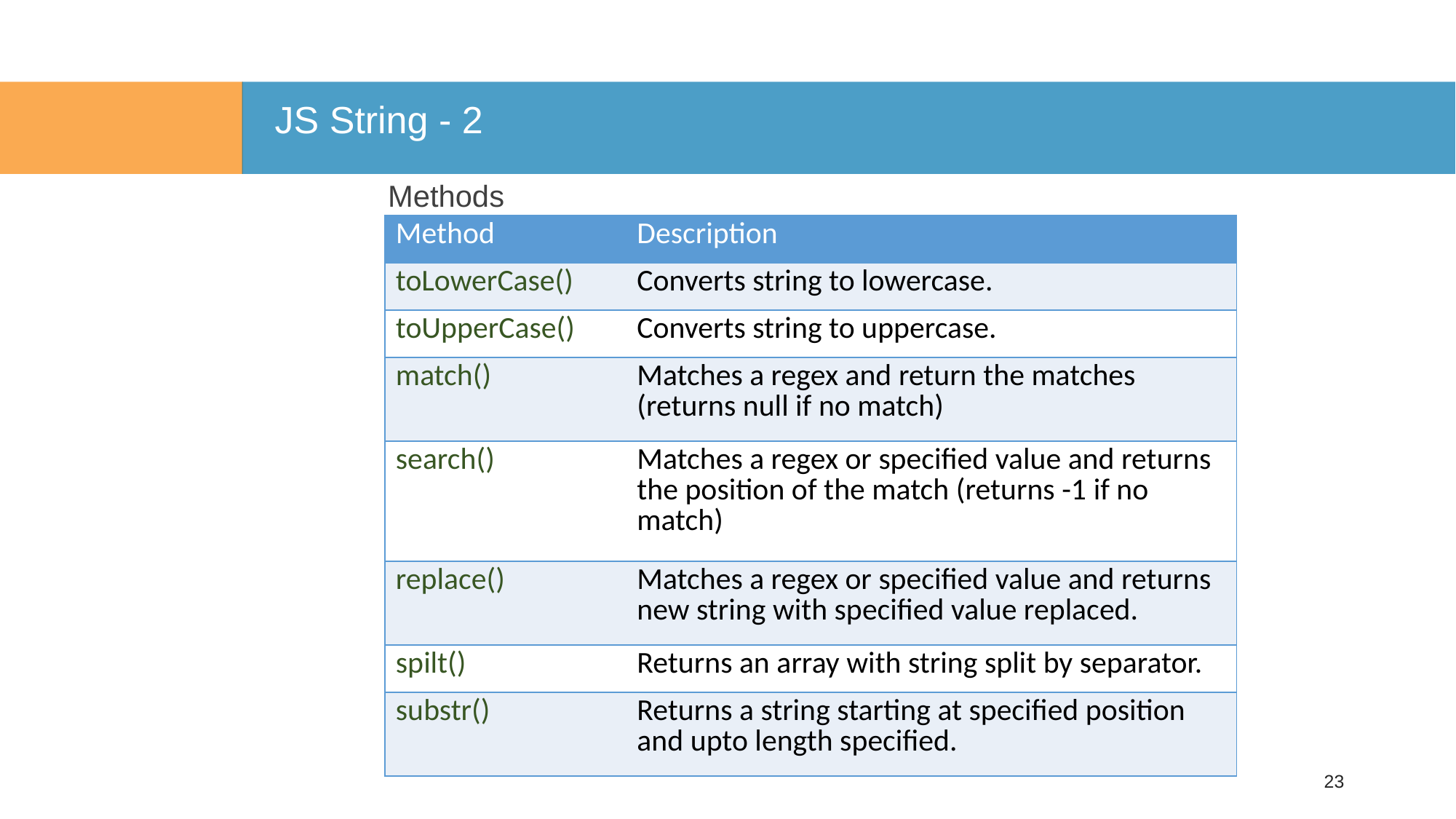

# JS String - 2
Methods
| Method | Description |
| --- | --- |
| toLowerCase() | Converts string to lowercase. |
| toUpperCase() | Converts string to uppercase. |
| match() | Matches a regex and return the matches (returns null if no match) |
| search() | Matches a regex or specified value and returns the position of the match (returns -1 if no match) |
| replace() | Matches a regex or specified value and returns new string with specified value replaced. |
| spilt() | Returns an array with string split by separator. |
| substr() | Returns a string starting at specified position and upto length specified. |
23